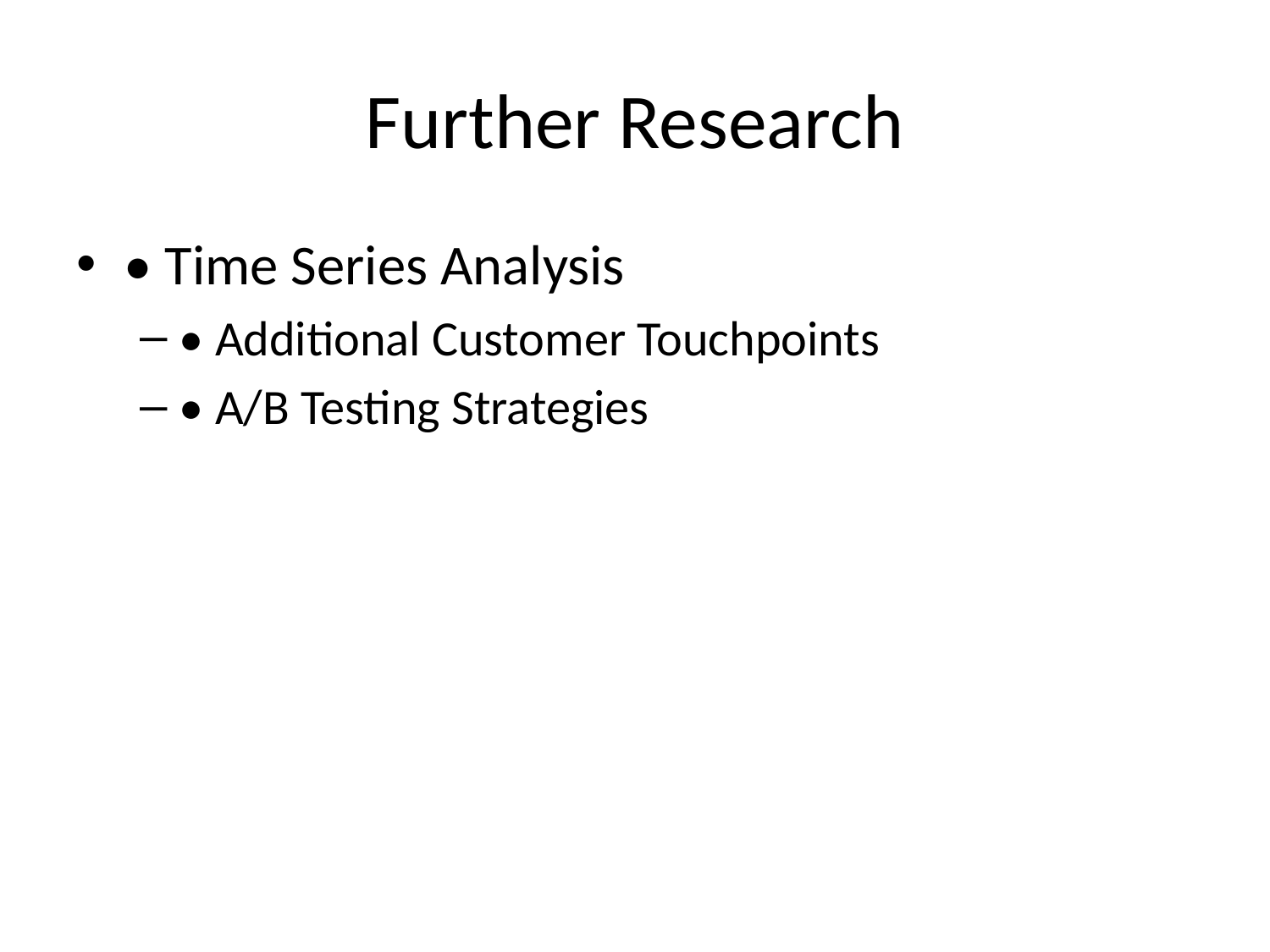

# Further Research
• Time Series Analysis
• Additional Customer Touchpoints
• A/B Testing Strategies